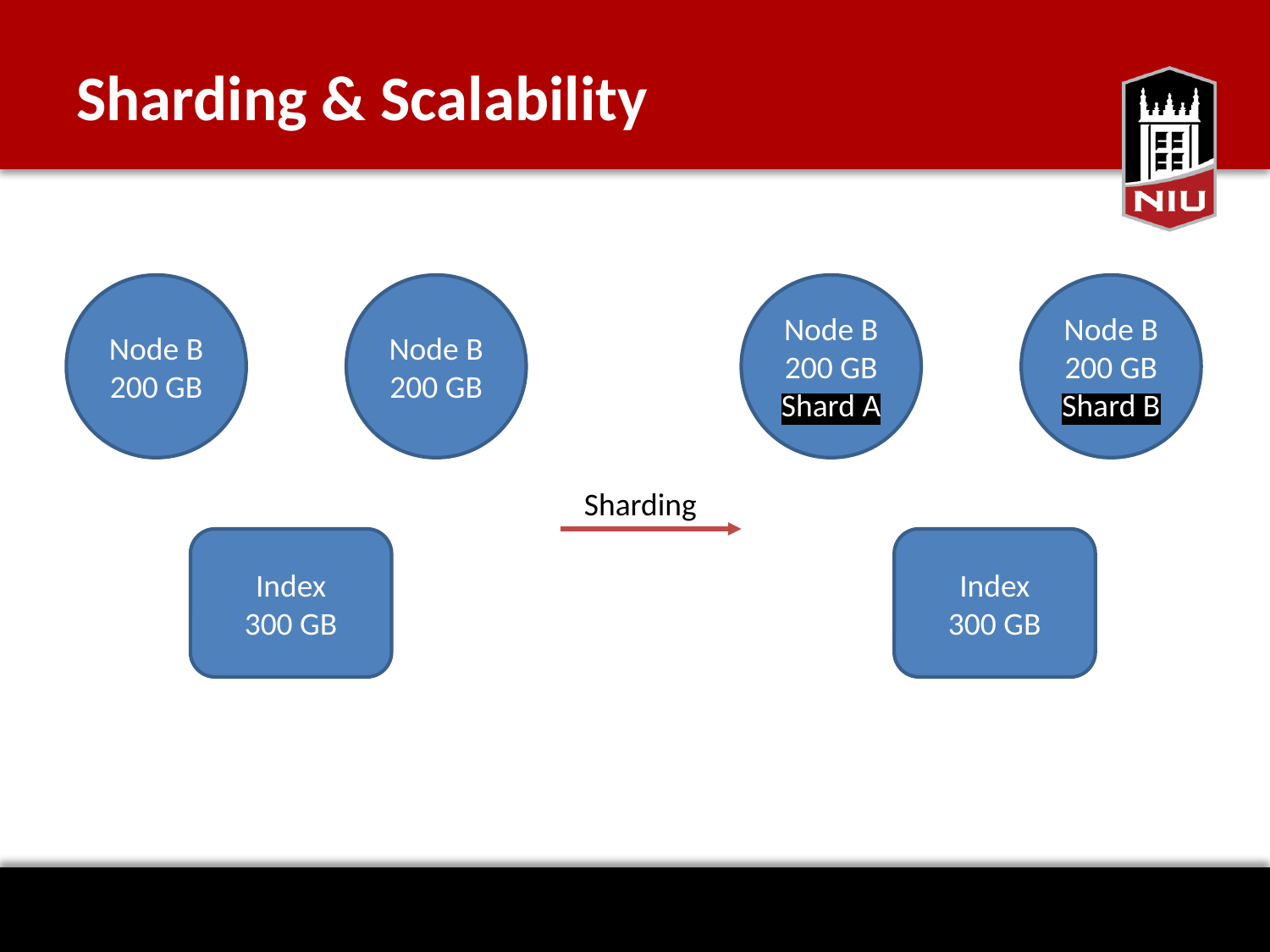

# Sharding & Scalability
Node B
200 GB
Node B
200 GB
Node B
200 GB
Shard A
Node B
200 GB
Shard B
Sharding
Index
300 GB
Index
300 GB